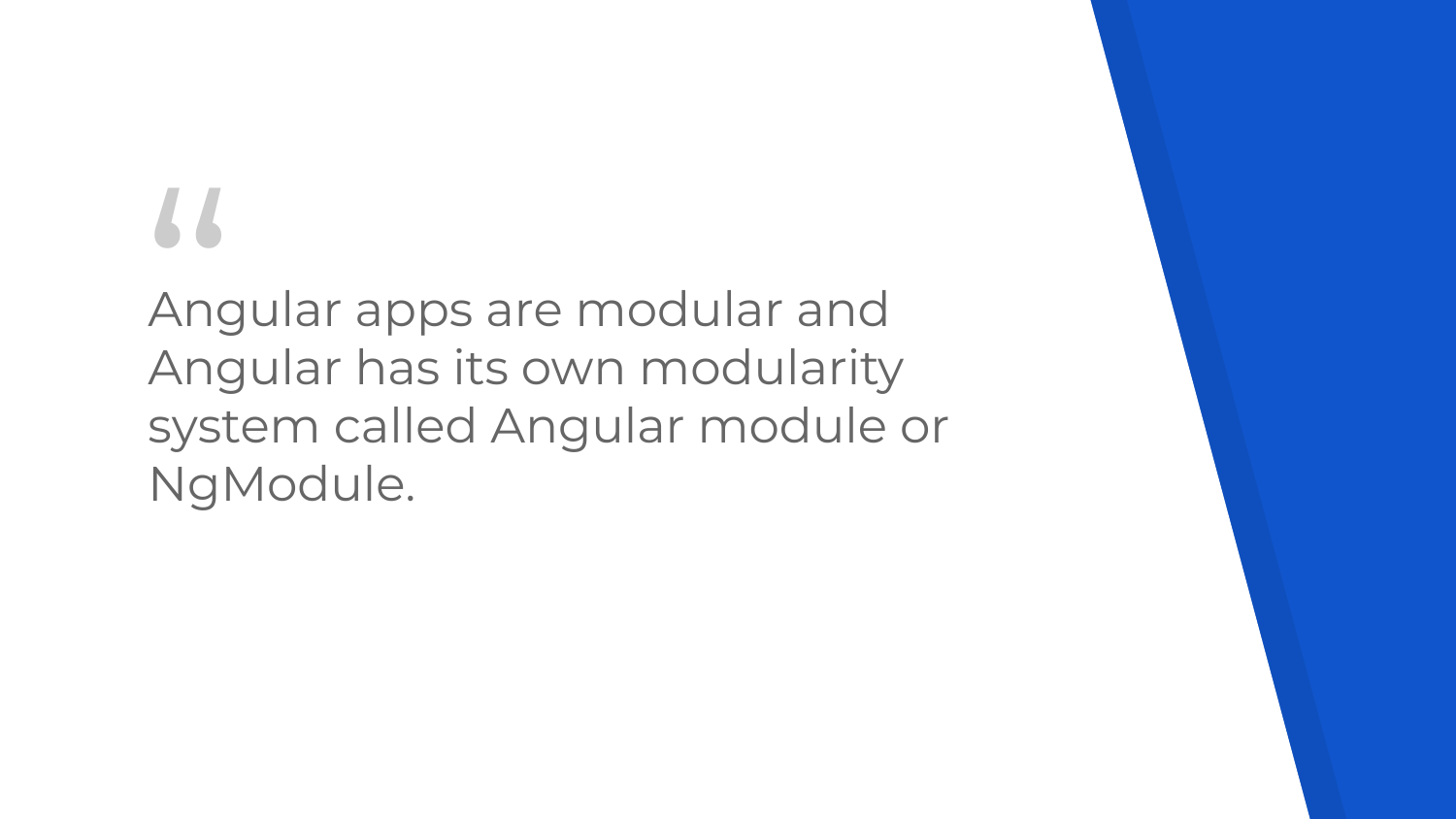

Angular apps are modular and Angular has its own modularity system called Angular module or NgModule.